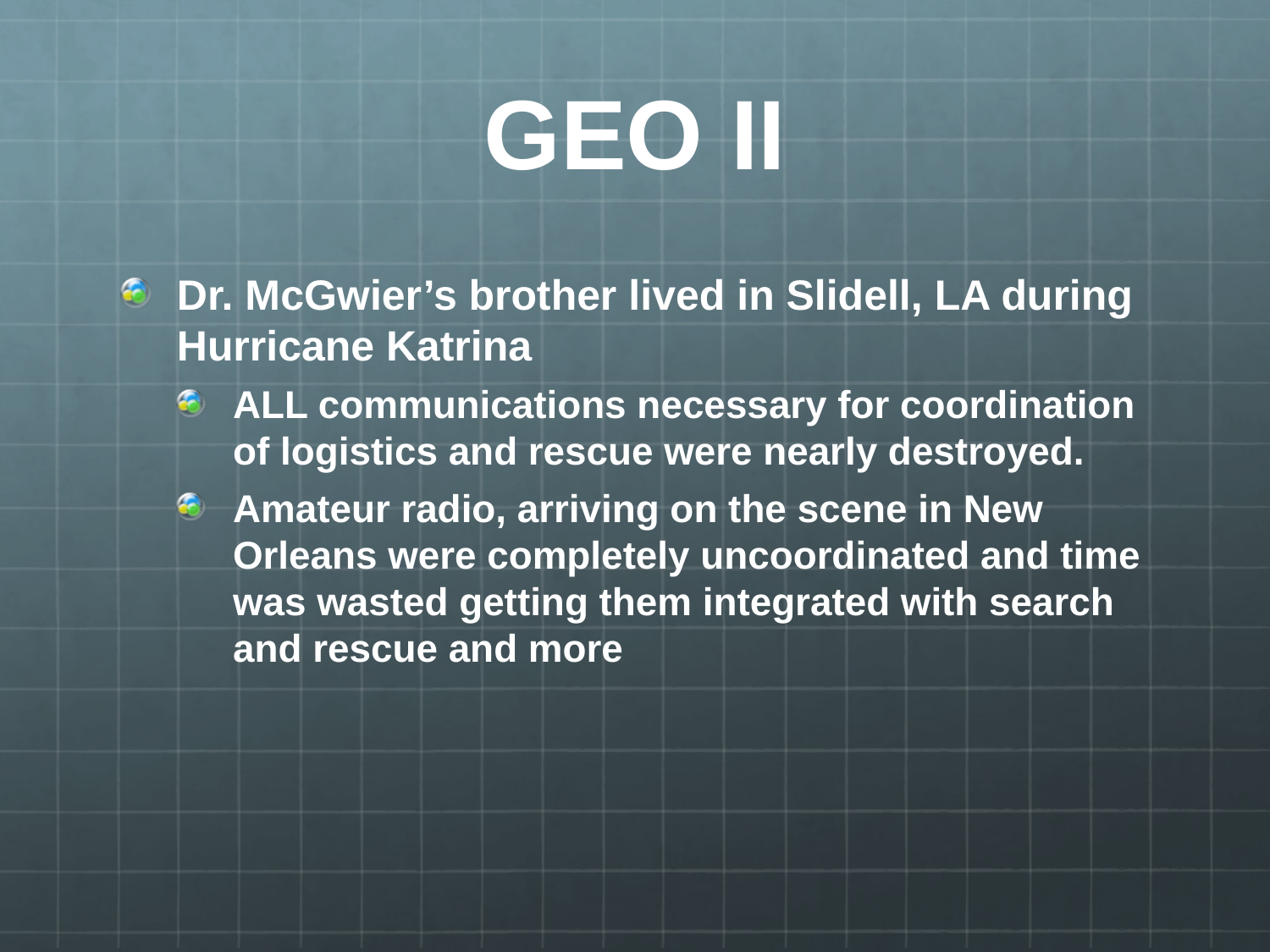

# GEO II
Dr. McGwier’s brother lived in Slidell, LA during Hurricane Katrina
ALL communications necessary for coordination of logistics and rescue were nearly destroyed.
Amateur radio, arriving on the scene in New Orleans were completely uncoordinated and time was wasted getting them integrated with search and rescue and more